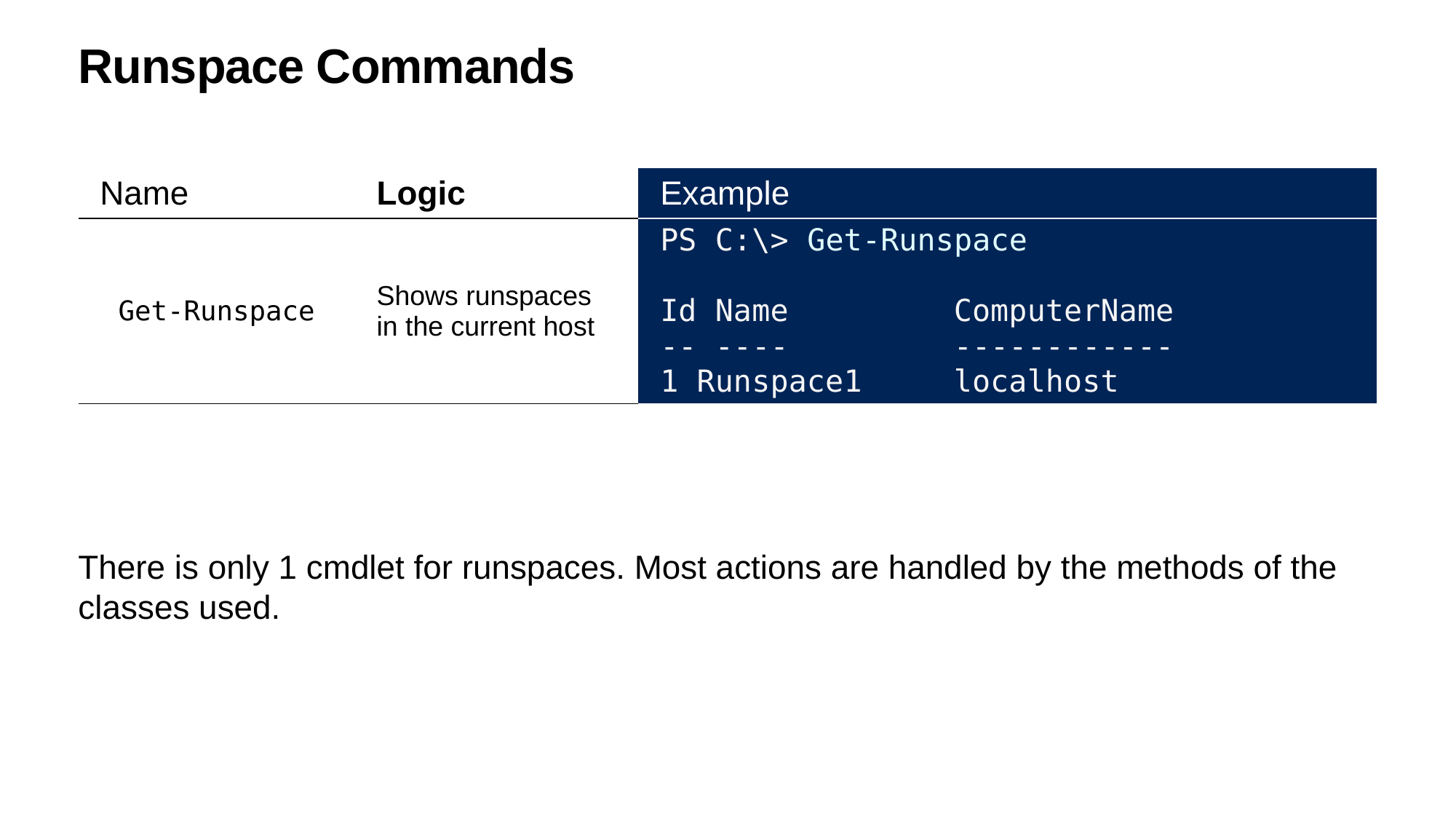

# Runspace Commands
| Name | Logic | Example |
| --- | --- | --- |
| Get-Runspace | Shows runspaces in the current host | PS C:\> Get-Runspace Id Name ComputerName -- ---- ------------ 1 Runspace1 localhost |
There is only 1 cmdlet for runspaces. Most actions are handled by the methods of the classes used.